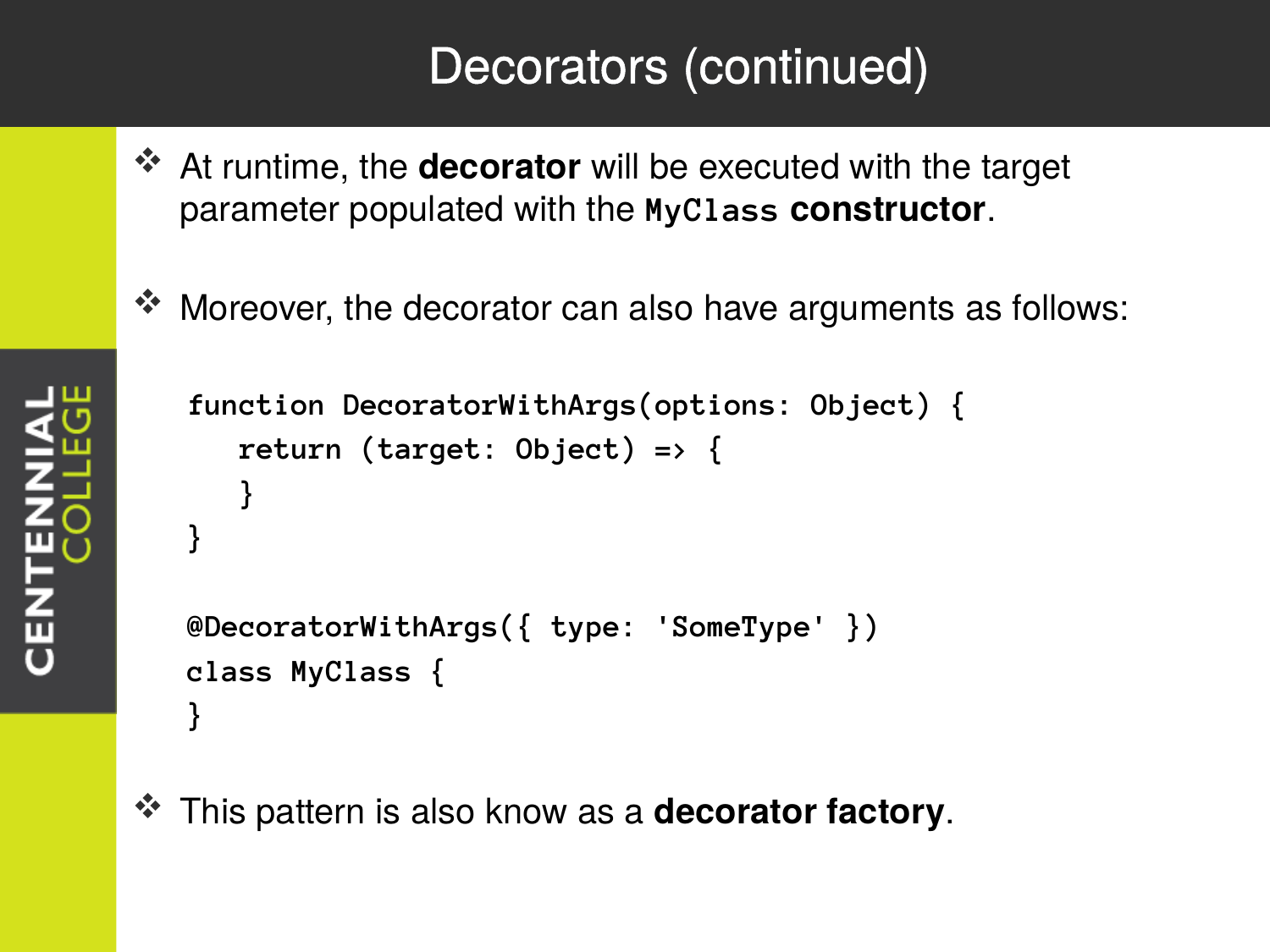

# Decorators (continued)
At runtime, the decorator will be executed with the target parameter populated with the MyClass constructor.

Moreover, the decorator can also have arguments as follows:

function DecoratorWithArgs(options: Object) {
   return (target: Object) => {
   }
}

@DecoratorWithArgs({ type: 'SomeType' })
class MyClass {
}

This pattern is also know as a decorator factory.